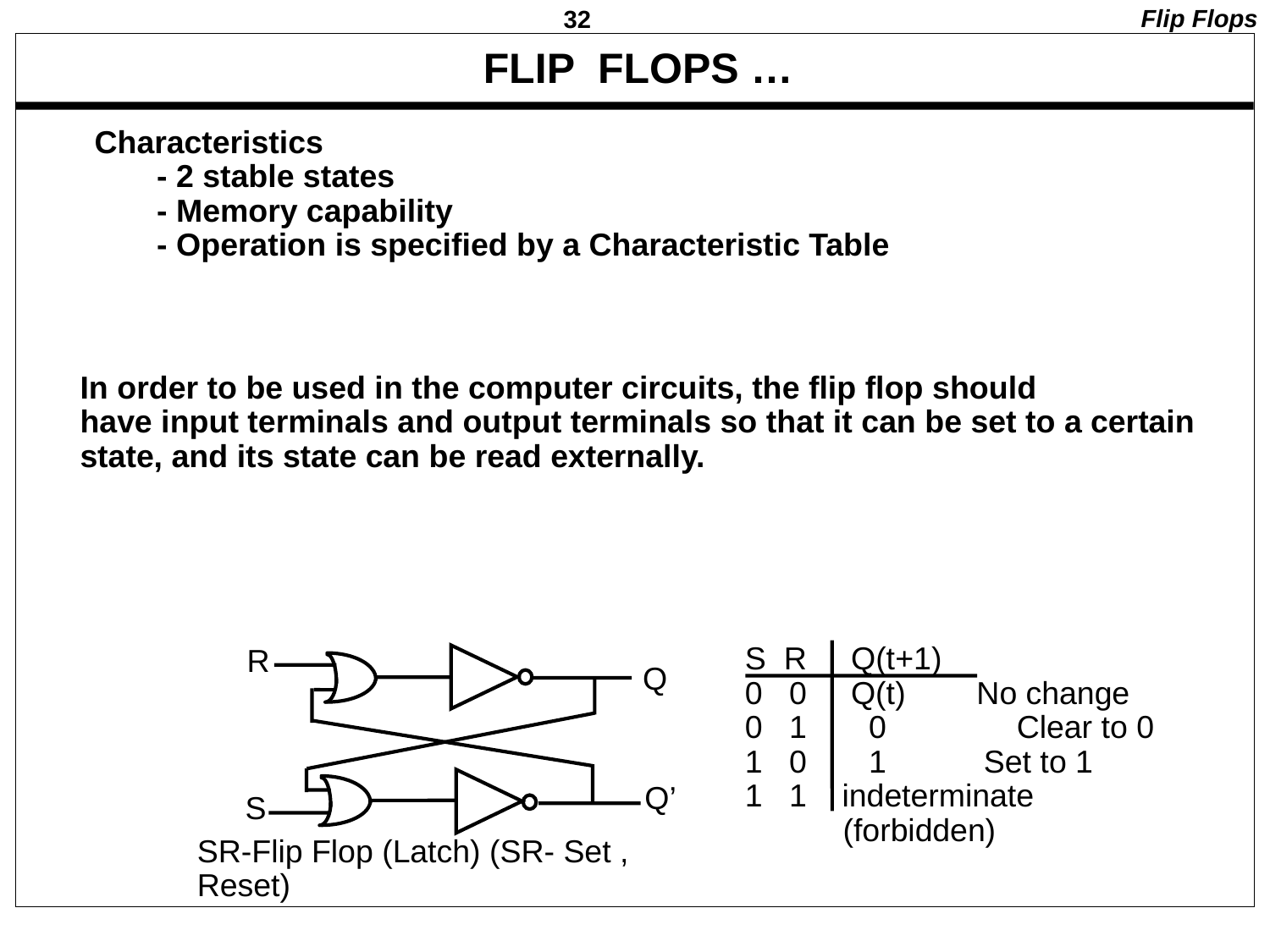

Flip Flops
# FLIP  FLOPS …
Characteristics
       - 2 stable states
       - Memory capability
       - Operation is specified by a Characteristic Table
In order to be used in the computer circuits, the flip flop should
have input terminals and output terminals so that it can be set to a certain
state, and its state can be read externally.
S  R     Q(t+1)
0   0     Q(t)        No change
0   1       0	  Clear to 0
1   0       1           Set to 1
1   1    indeterminate
           (forbidden)
R

Q

Q’

S

SR-Flip Flop (Latch) (SR- Set , Reset)